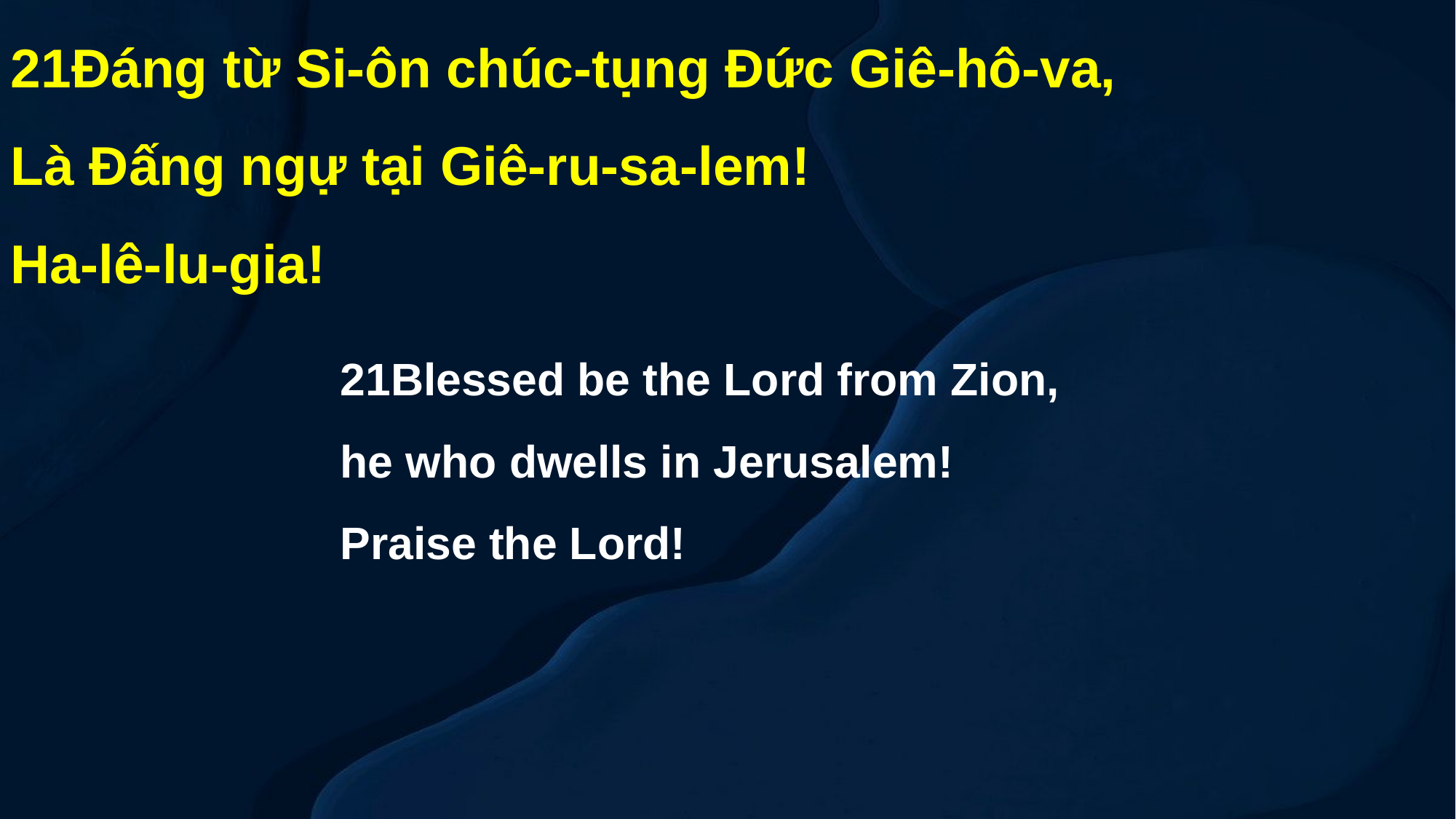

21Đáng từ Si-ôn chúc-tụng Đức Giê-hô-va,
Là Đấng ngự tại Giê-ru-sa-lem!
Ha-lê-lu-gia!
21Blessed be the Lord from Zion,
he who dwells in Jerusalem!
Praise the Lord!